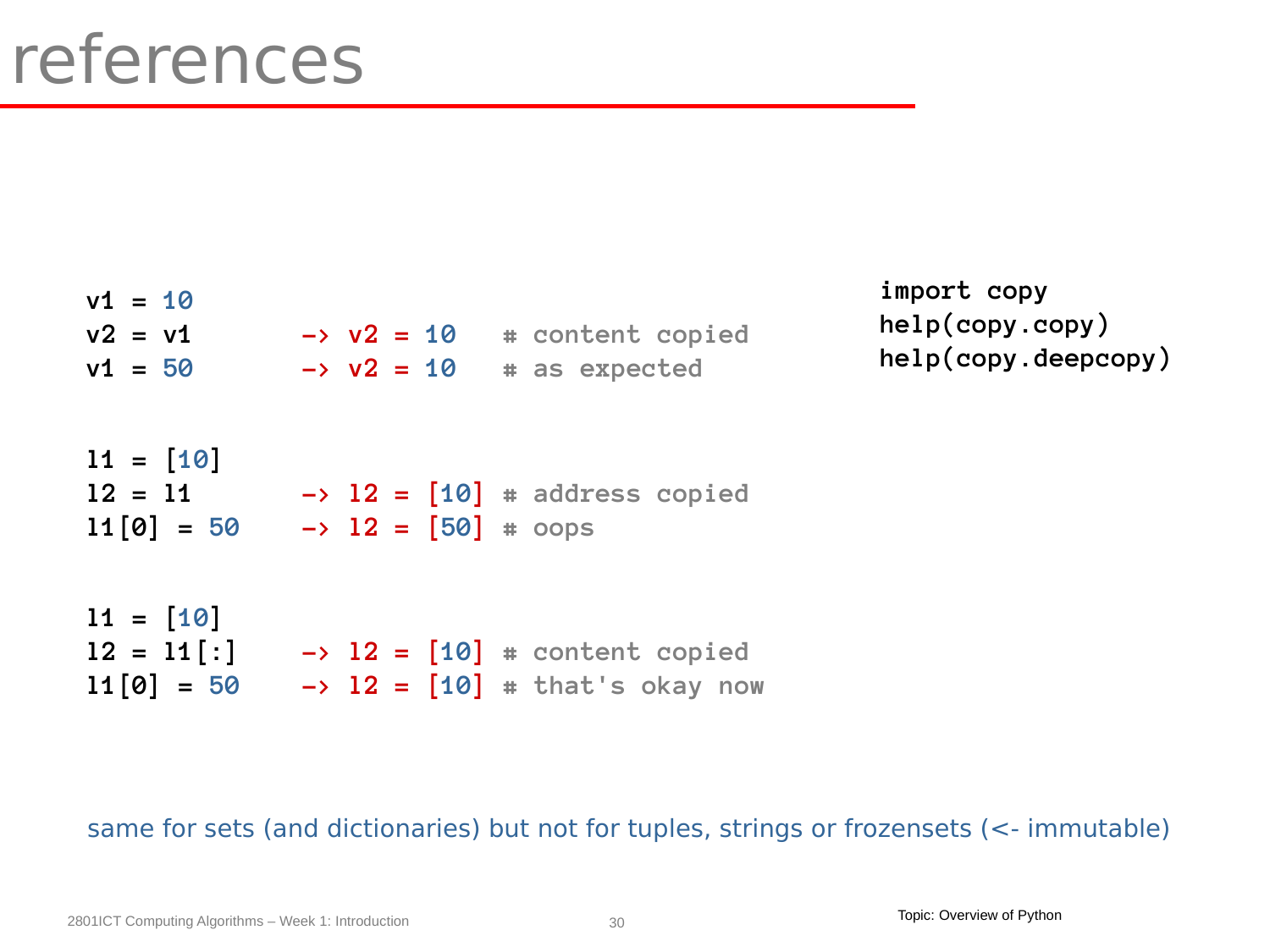

references
import copy
help(copy.copy)
help(copy.deepcopy)
v1 = 10
v2 = v1       -> v2 = 10   # content copied
v1 = 50       -> v2 = 10   # as expected
l1 = [10]
l2 = l1       -> l2 = [10] # address copied
l1[0] = 50    -> l2 = [50] # oops
l1 = [10]
l2 = l1[:]    -> l2 = [10] # content copied
l1[0] = 50    -> l2 = [10] # that's okay now
same for sets (and dictionaries) but not for tuples, strings or frozensets (<- immutable)
Topic: Overview of Python